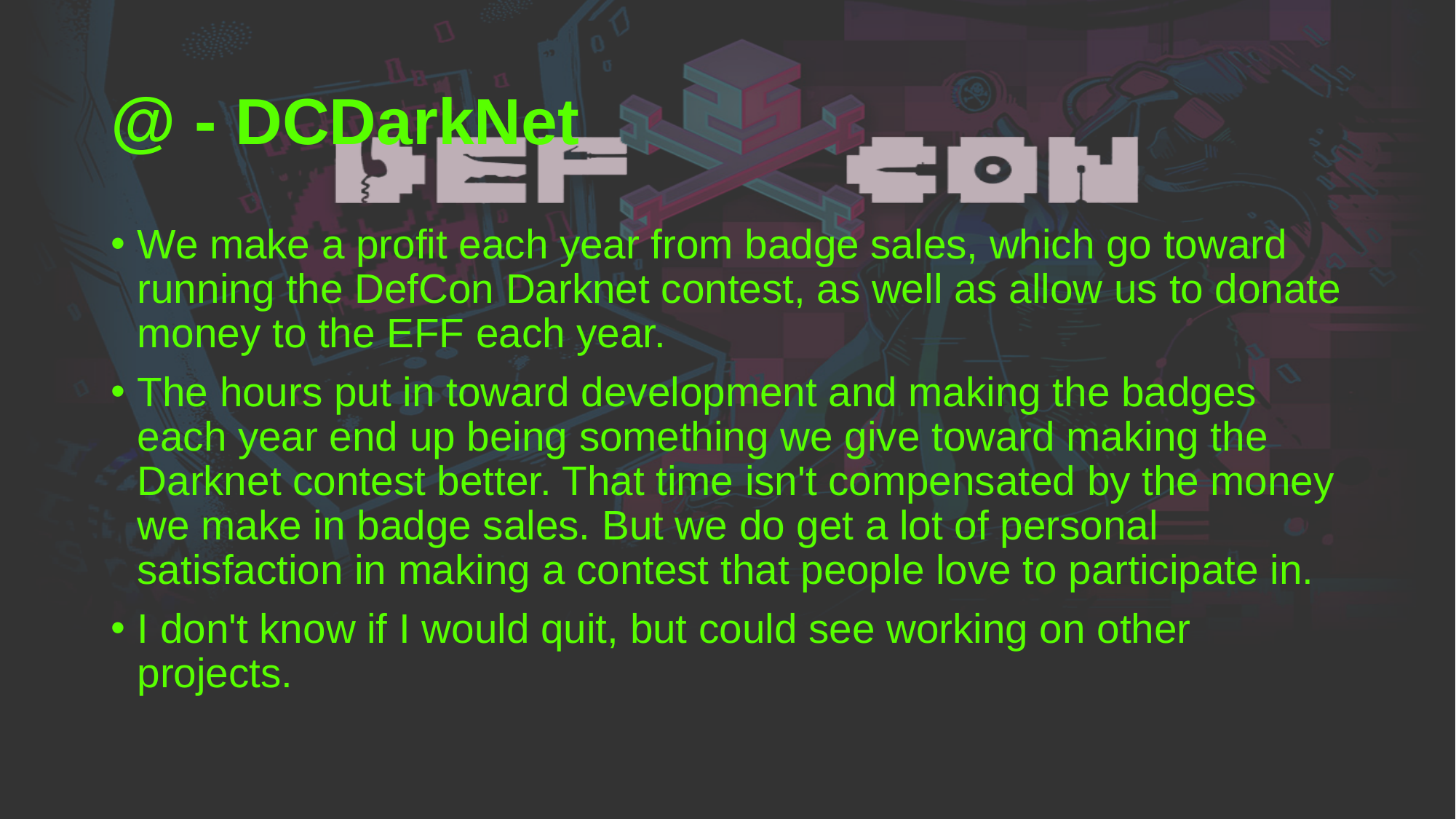

# @ - DCDarkNet
We make a profit each year from badge sales, which go toward running the DefCon Darknet contest, as well as allow us to donate money to the EFF each year.
The hours put in toward development and making the badges each year end up being something we give toward making the Darknet contest better. That time isn't compensated by the money we make in badge sales. But we do get a lot of personal satisfaction in making a contest that people love to participate in.
I don't know if I would quit, but could see working on other projects.